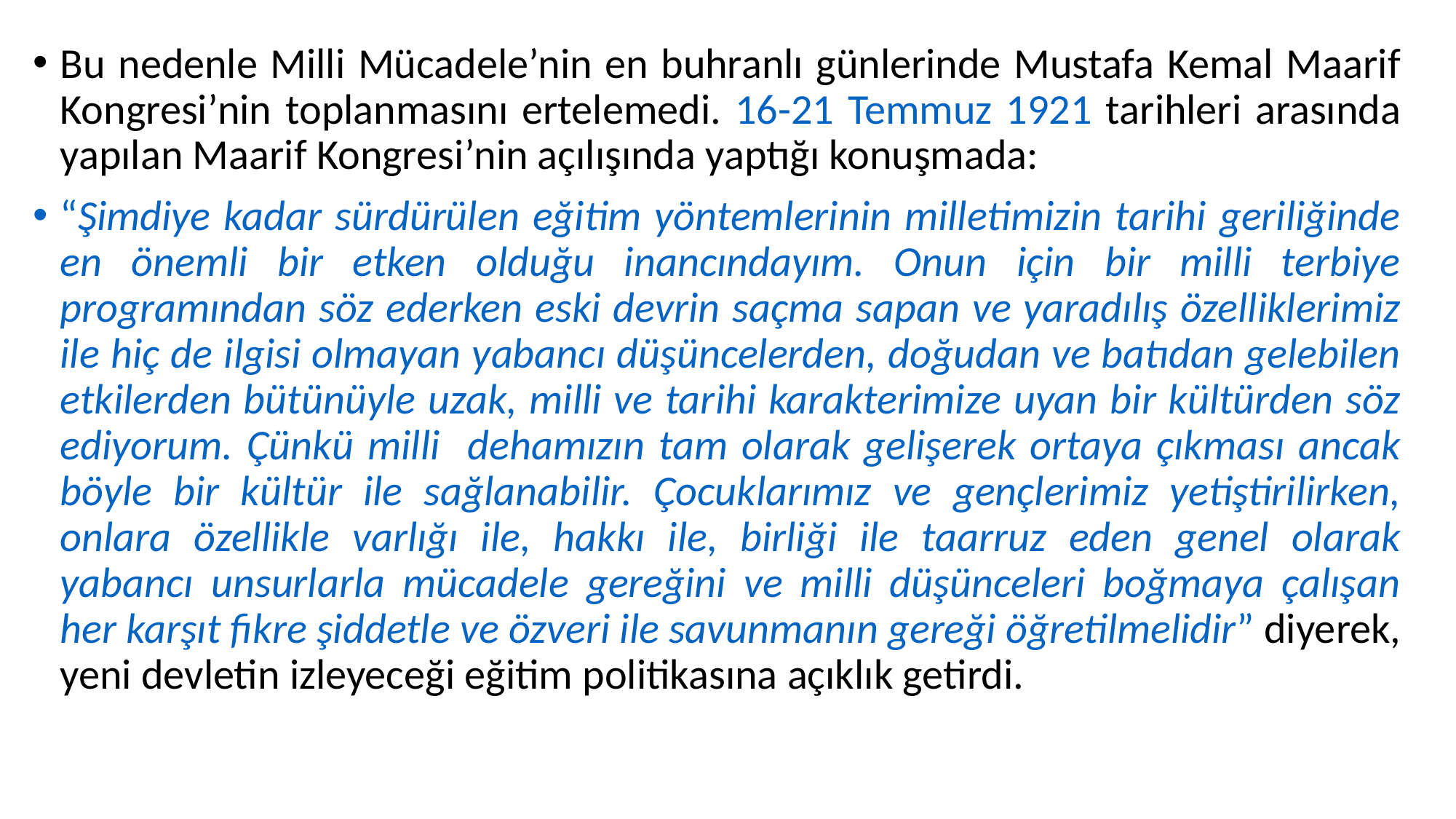

Bu nedenle Milli Mücadele’nin en buhranlı günlerinde Mustafa Kemal Maarif Kongresi’nin toplanmasını ertelemedi. 16-21 Temmuz 1921 tarihleri arasında yapılan Maarif Kongresi’nin açılışında yaptığı konuşmada:
“Şimdiye kadar sürdürülen eğitim yöntemlerinin milletimizin tarihi geriliğinde en önemli bir etken olduğu inancındayım. Onun için bir milli terbiye programından söz ederken eski devrin saçma sapan ve yaradılış özelliklerimiz ile hiç de ilgisi olmayan yabancı düşüncelerden, doğudan ve batıdan gelebilen etkilerden bütünüyle uzak, milli ve tarihi karakterimize uyan bir kültürden söz ediyorum. Çünkü milli  dehamızın tam olarak gelişerek ortaya çıkması ancak böyle bir kültür ile sağlanabilir. Çocuklarımız ve gençlerimiz yetiştirilirken, onlara özellikle varlığı ile, hakkı ile, birliği ile taarruz eden genel olarak yabancı unsurlarla mücadele gereğini ve milli düşünceleri boğmaya çalışan her karşıt fikre şiddetle ve özveri ile savunmanın gereği öğretilmelidir” diyerek, yeni devletin izleyeceği eğitim politikasına açıklık getirdi.